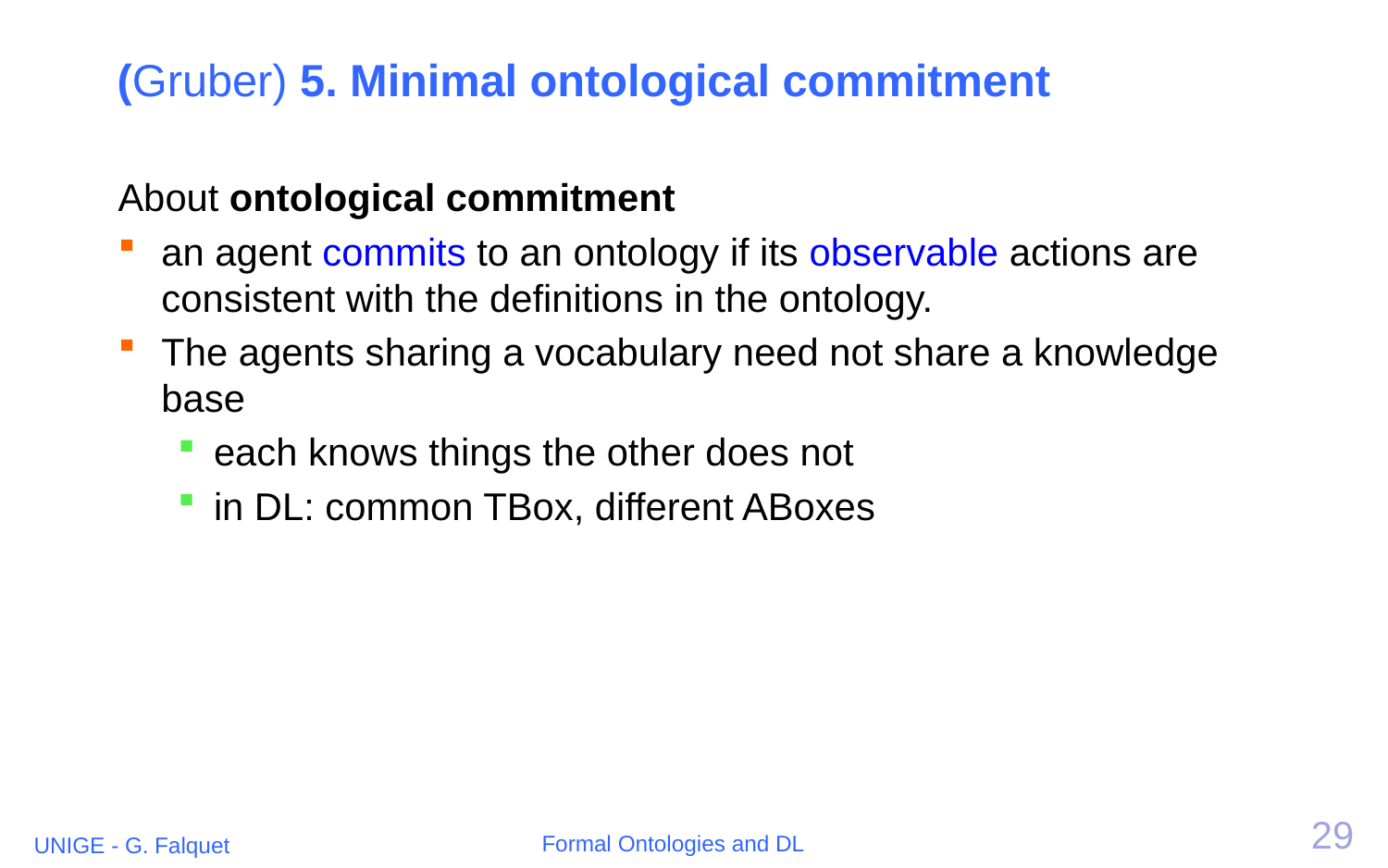

# (Gruber) 5. Minimal ontological commitment
About ontological commitment
an agent commits to an ontology if its observable actions are consistent with the definitions in the ontology.
The agents sharing a vocabulary need not share a knowledge base
each knows things the other does not
in DL: common TBox, different ABoxes

29
Formal Ontologies and DL
UNIGE - G. Falquet